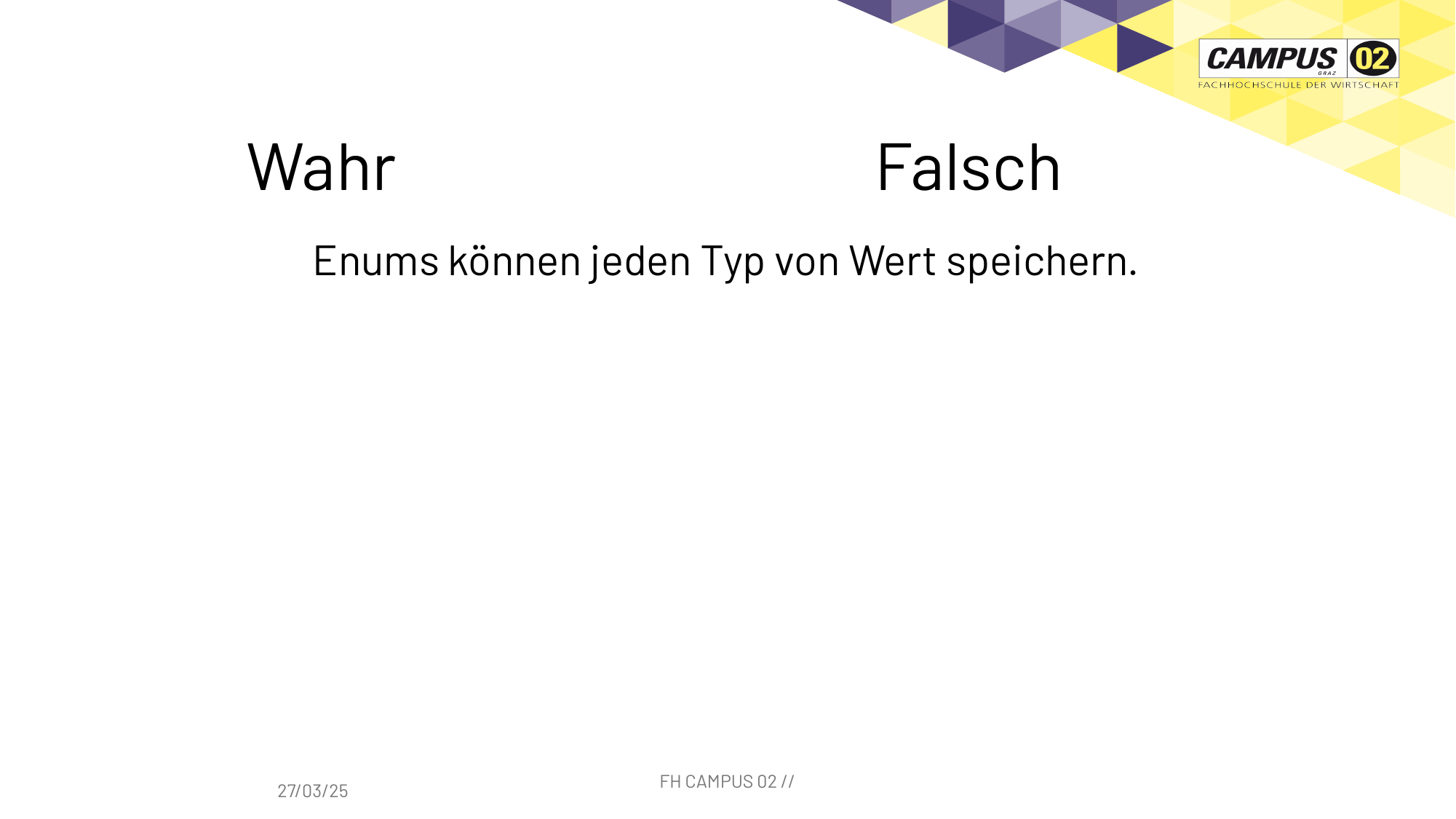

# Wahr                                    Falsch
Enums können jeden Typ von Wert speichern.
FH CAMPUS 02 //
27/03/25